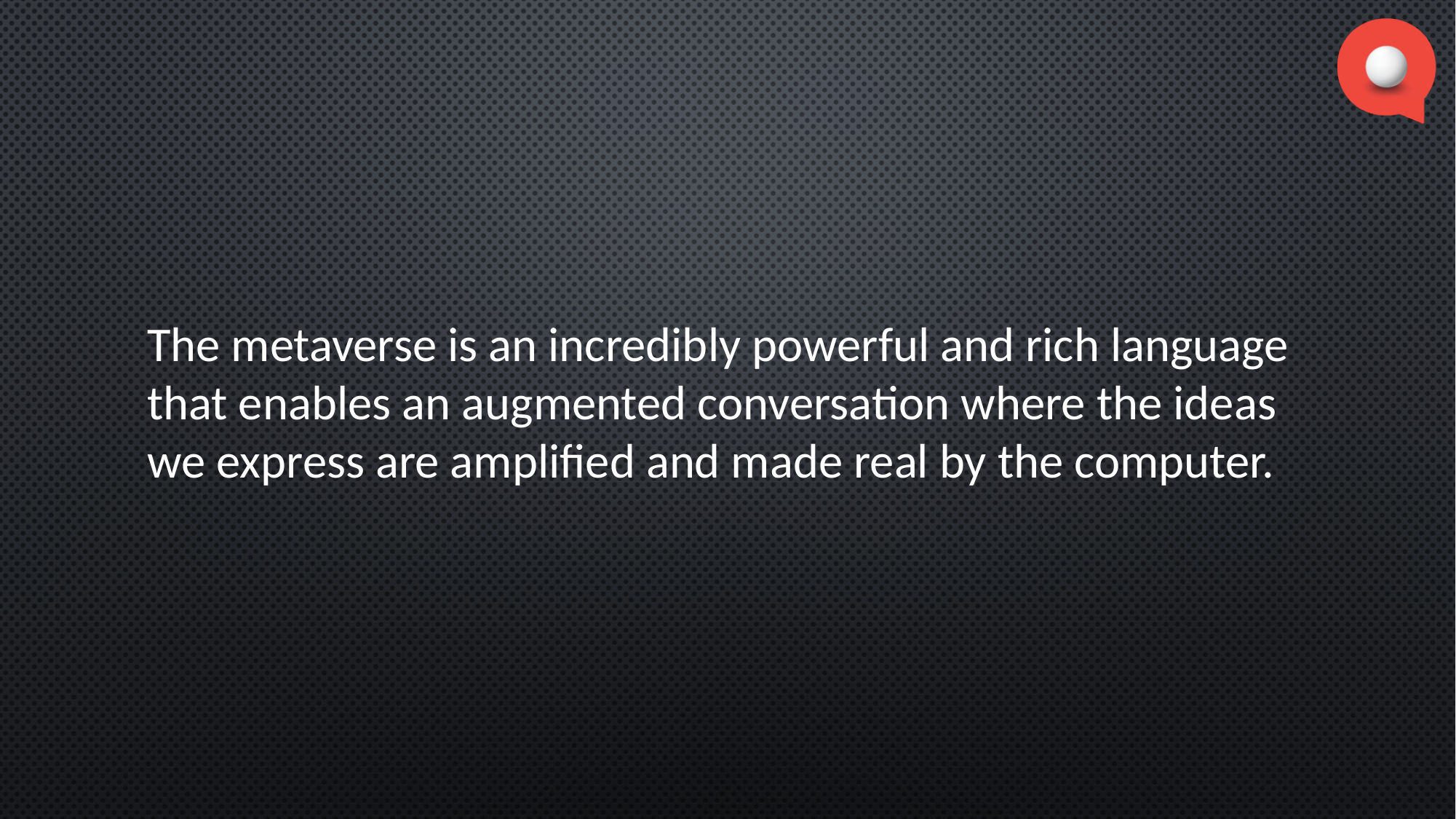

The metaverse is an incredibly powerful and rich language that enables an augmented conversation where the ideas we express are amplified and made real by the computer.